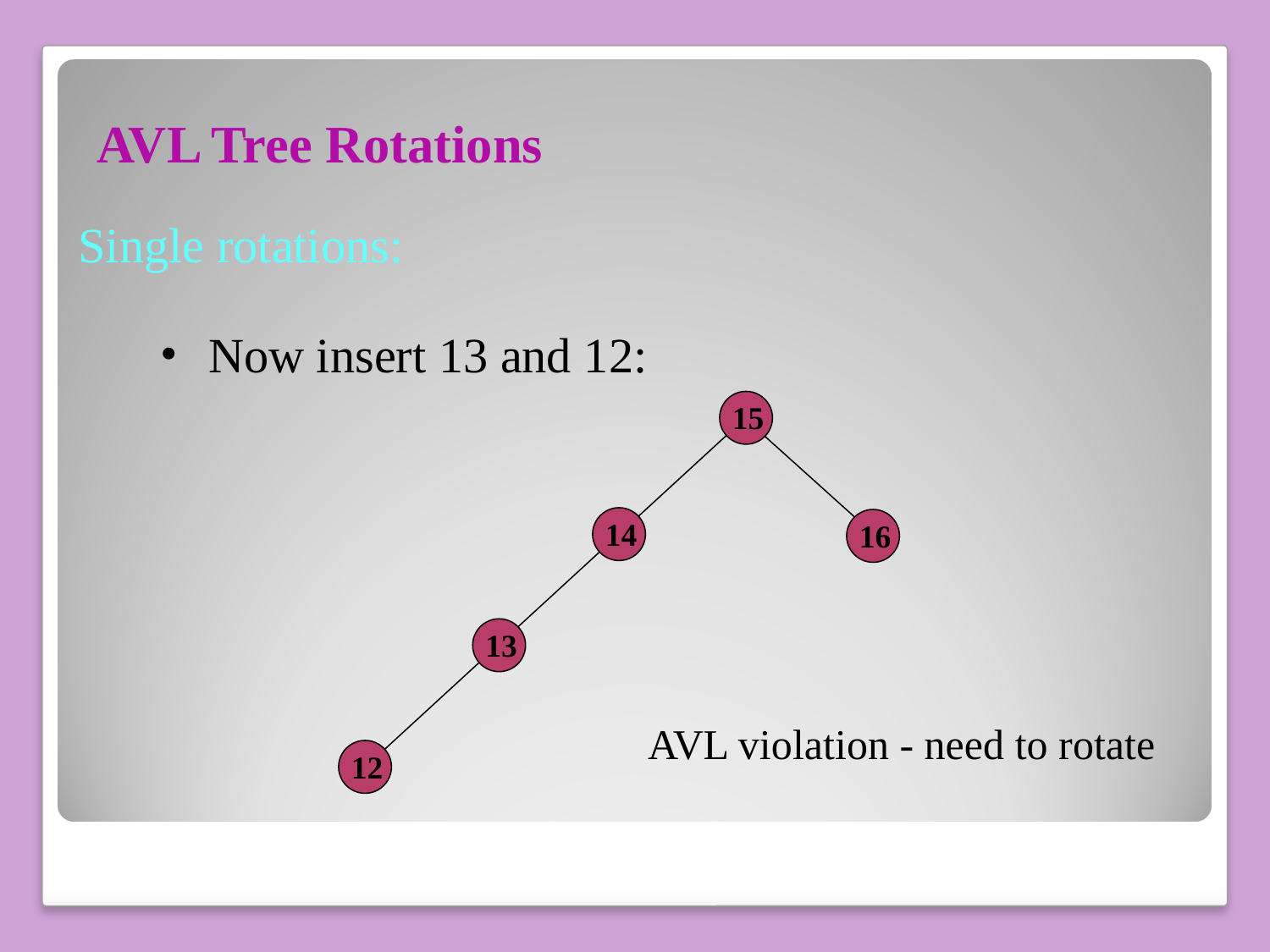

# AVL Tree Rotations
Single rotations:
Now insert 13 and 12:

15

14

16

13
AVL violation - need to rotate

12